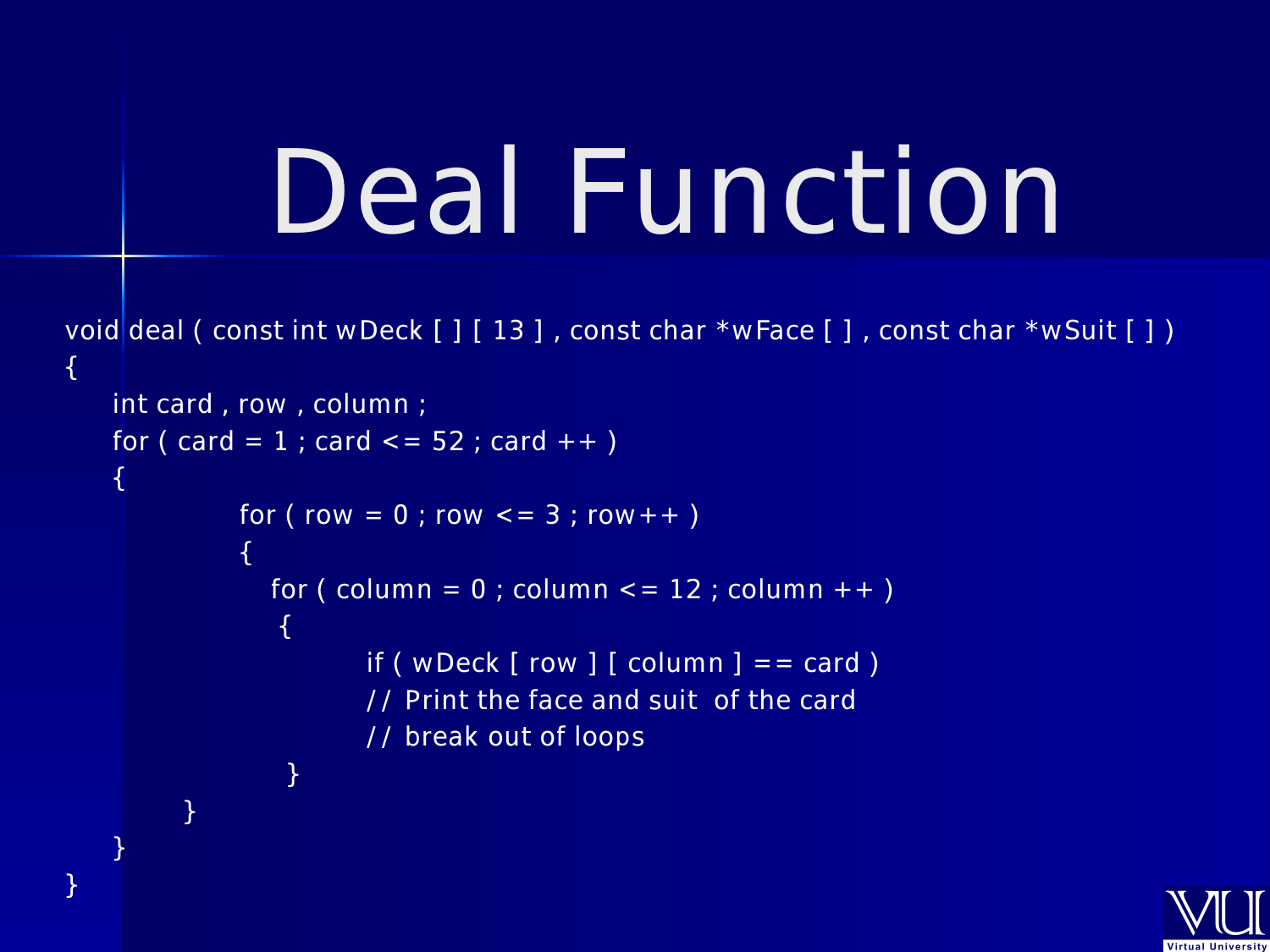

# Deal Function
void deal ( const int wDeck [ ] [ 13 ] , const char *wFace [ ] , const char *wSuit [ ] )
{
	int card , row , column ;
	for ( card = 1 ; card <= 52 ; card ++ )
	{
		for ( row = 0 ; row <= 3 ; row++ )
		{
		    for ( column = 0 ; column <= 12 ; column ++ )
		     {
			if ( wDeck [ row ] [ column ] == card )
			// Print the face and suit  of the card
			// break out of loops
		      }
	         }
	}
}